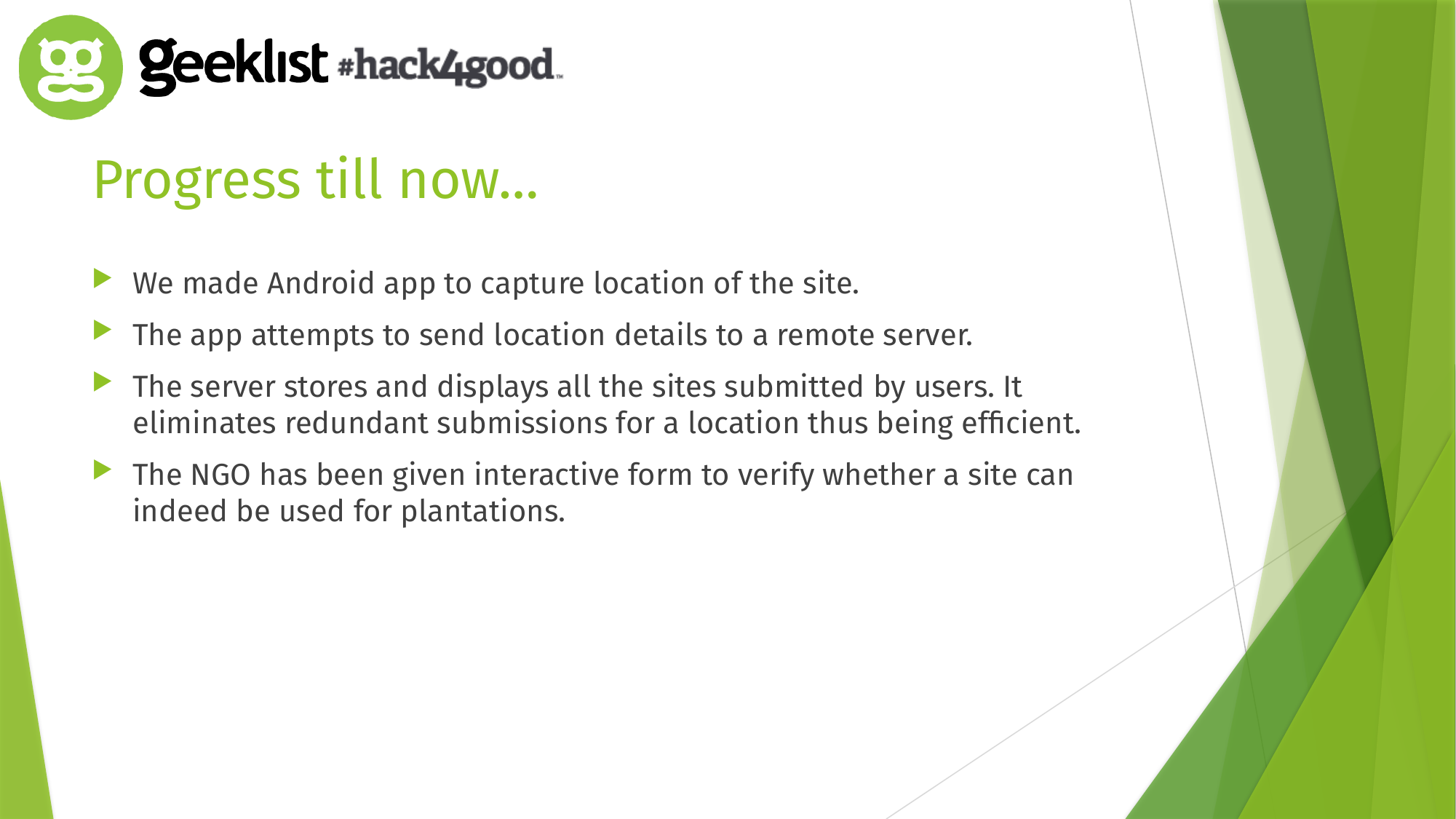

# Progress till now…
We made Android app to capture location of the site.
The app attempts to send location details to a remote server.
The server stores and displays all the sites submitted by users. It eliminates redundant submissions for a location thus being efficient.
The NGO has been given interactive form to verify whether a site can indeed be used for plantations.